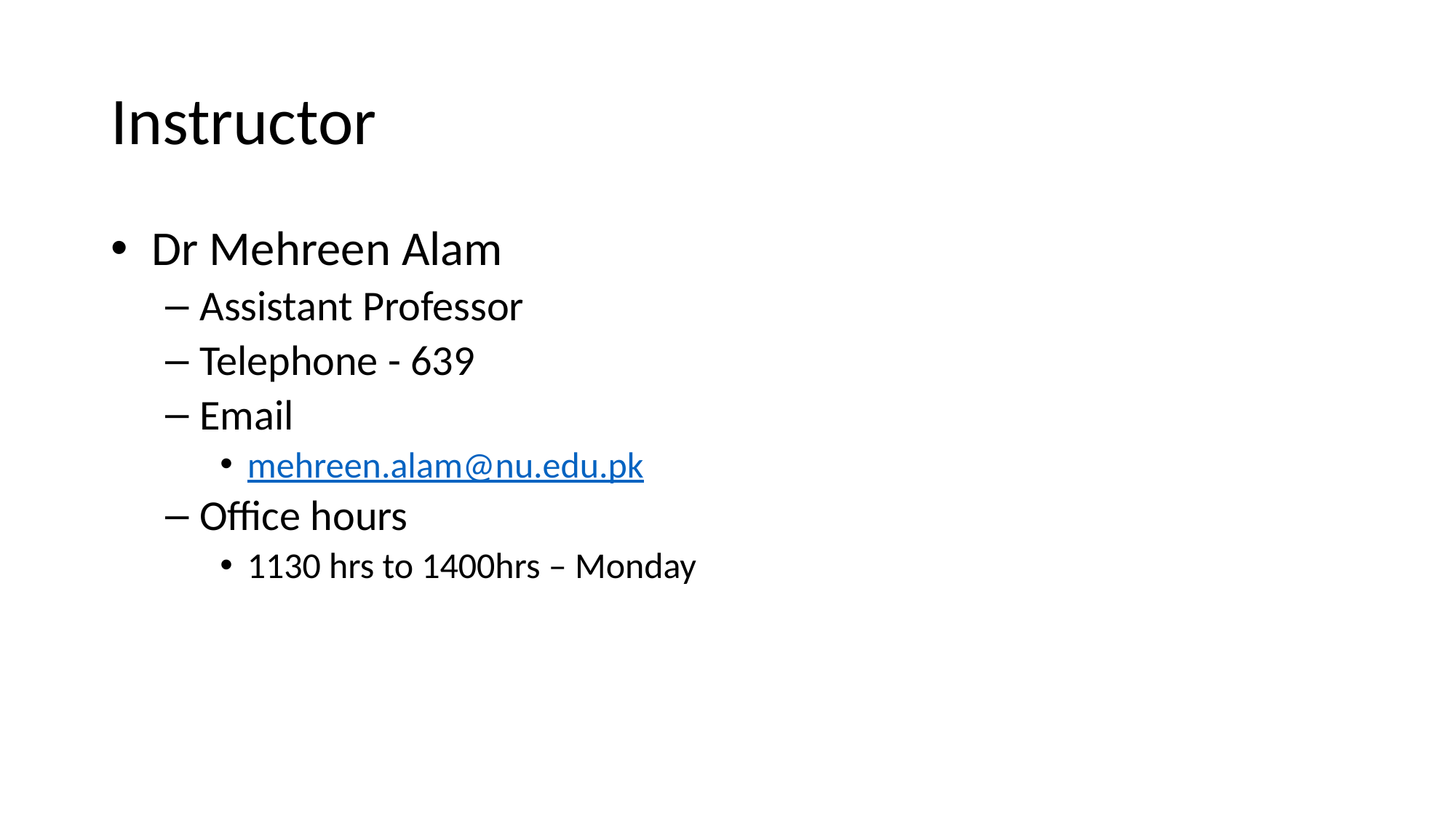

# Instructor
Dr Mehreen Alam
Assistant Professor
Telephone - 639
Email
mehreen.alam@nu.edu.pk
Office hours
1130 hrs to 1400hrs – Monday